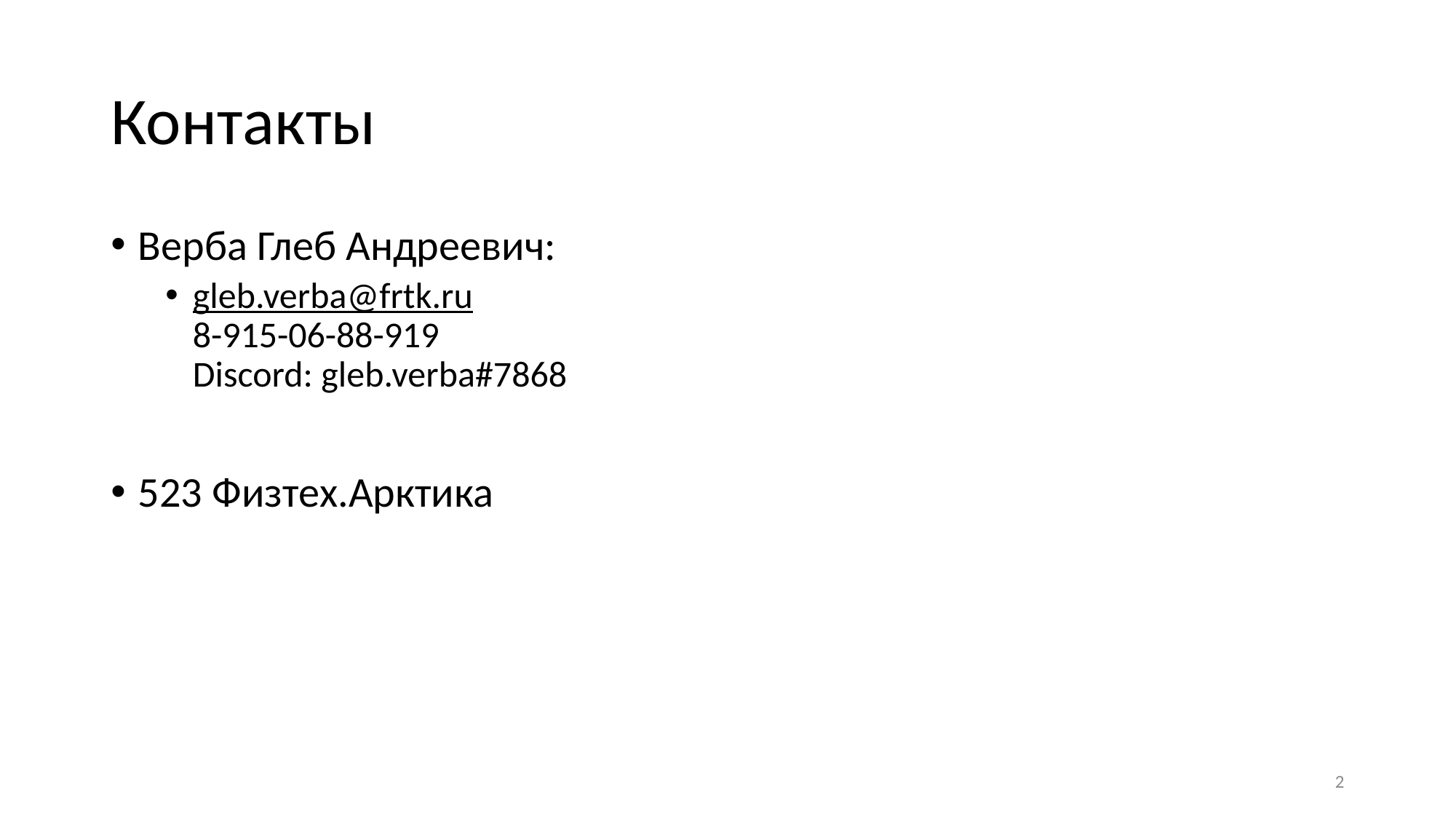

# Контакты
Верба Глеб Андреевич:
gleb.verba@frtk.ru
8-915-06-88-919
Discord: gleb.verba#7868

523 Физтех.Арктика

2